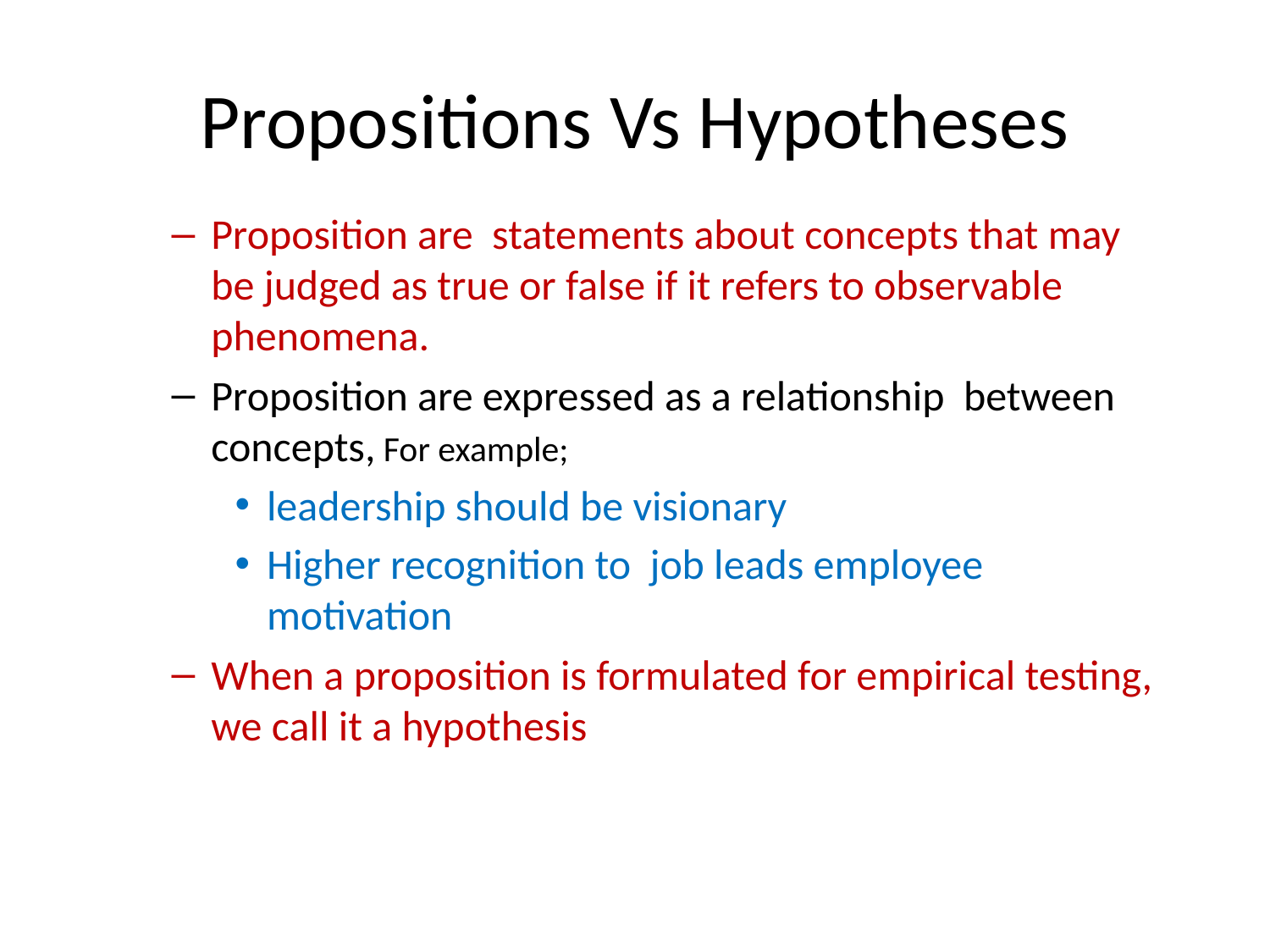

# Propositions Vs Hypotheses
Proposition are  statements about concepts that may be judged as true or false if it refers to observable phenomena.
Proposition are expressed as a relationship  between concepts, For example;
leadership should be visionary
Higher recognition to  job leads employee motivation
When a proposition is formulated for empirical testing, we call it a hypothesis